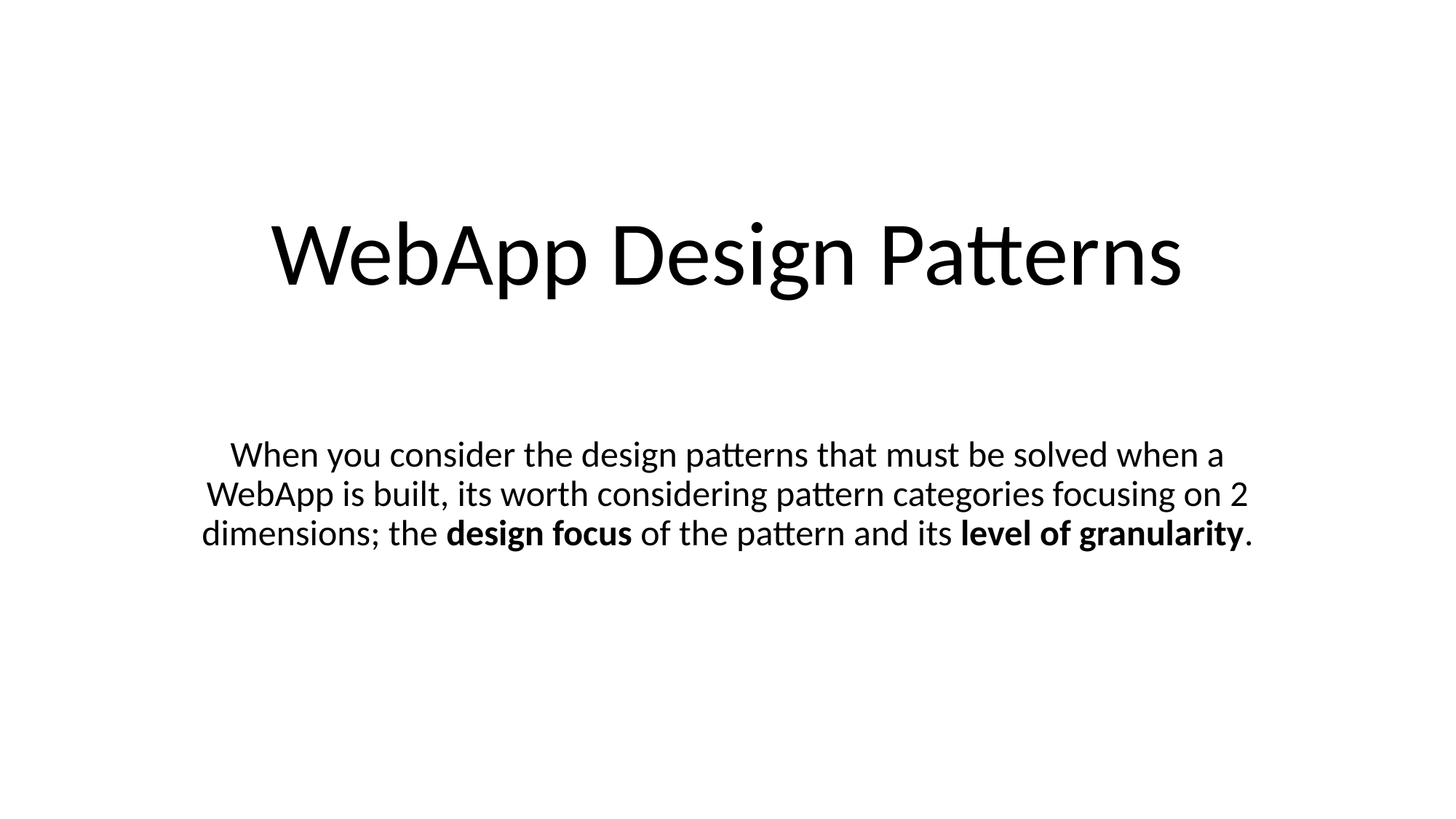

# WebApp Design Patterns
When you consider the design patterns that must be solved when a WebApp is built, its worth considering pattern categories focusing on 2 dimensions; the design focus of the pattern and its level of granularity.